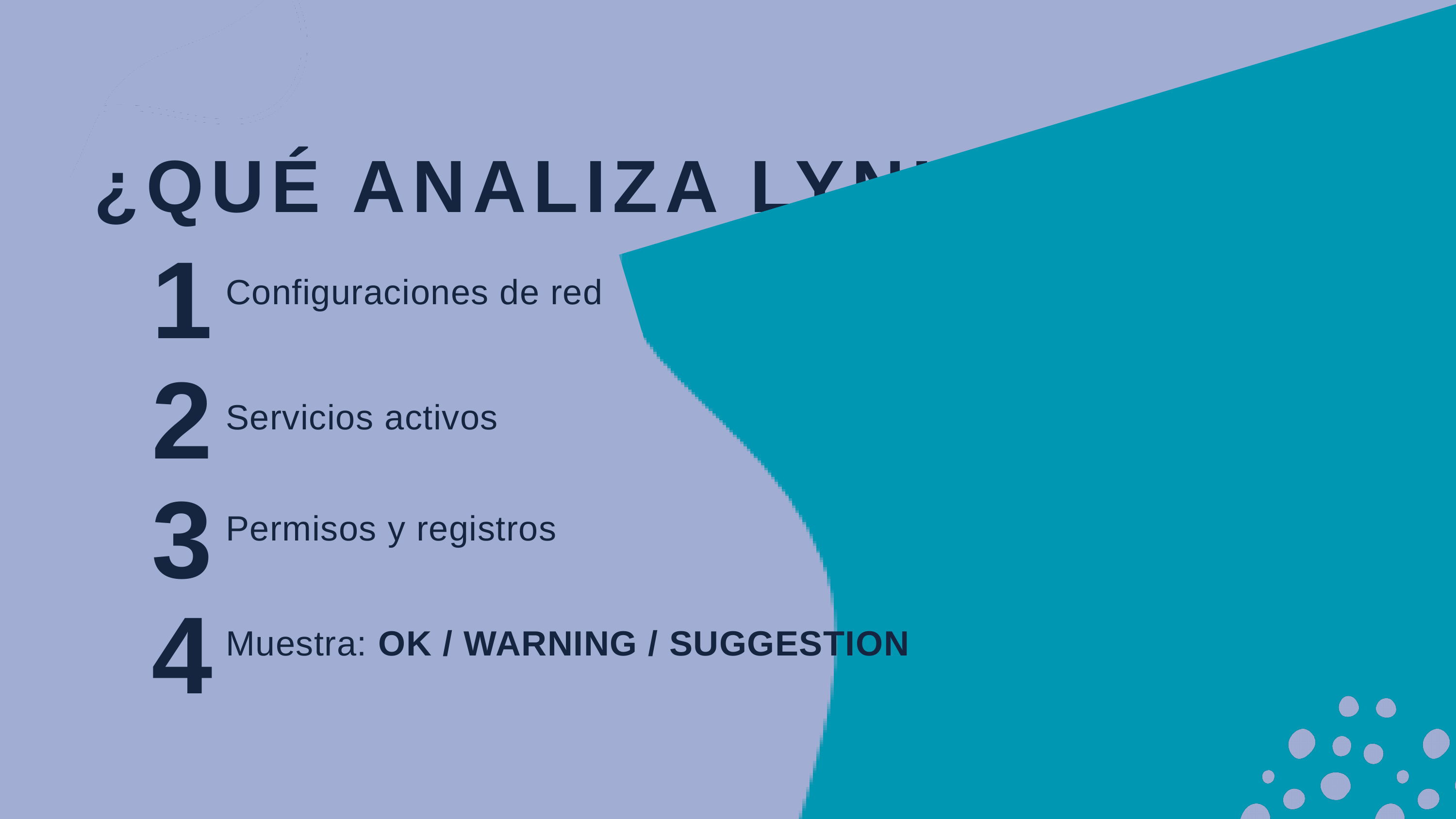

¿QUÉ ANALIZA LYNIS?
1
Configuraciones de red

2
Servicios activos

3
Permisos y registros

4
Muestra: OK / WARNING / SUGGESTION